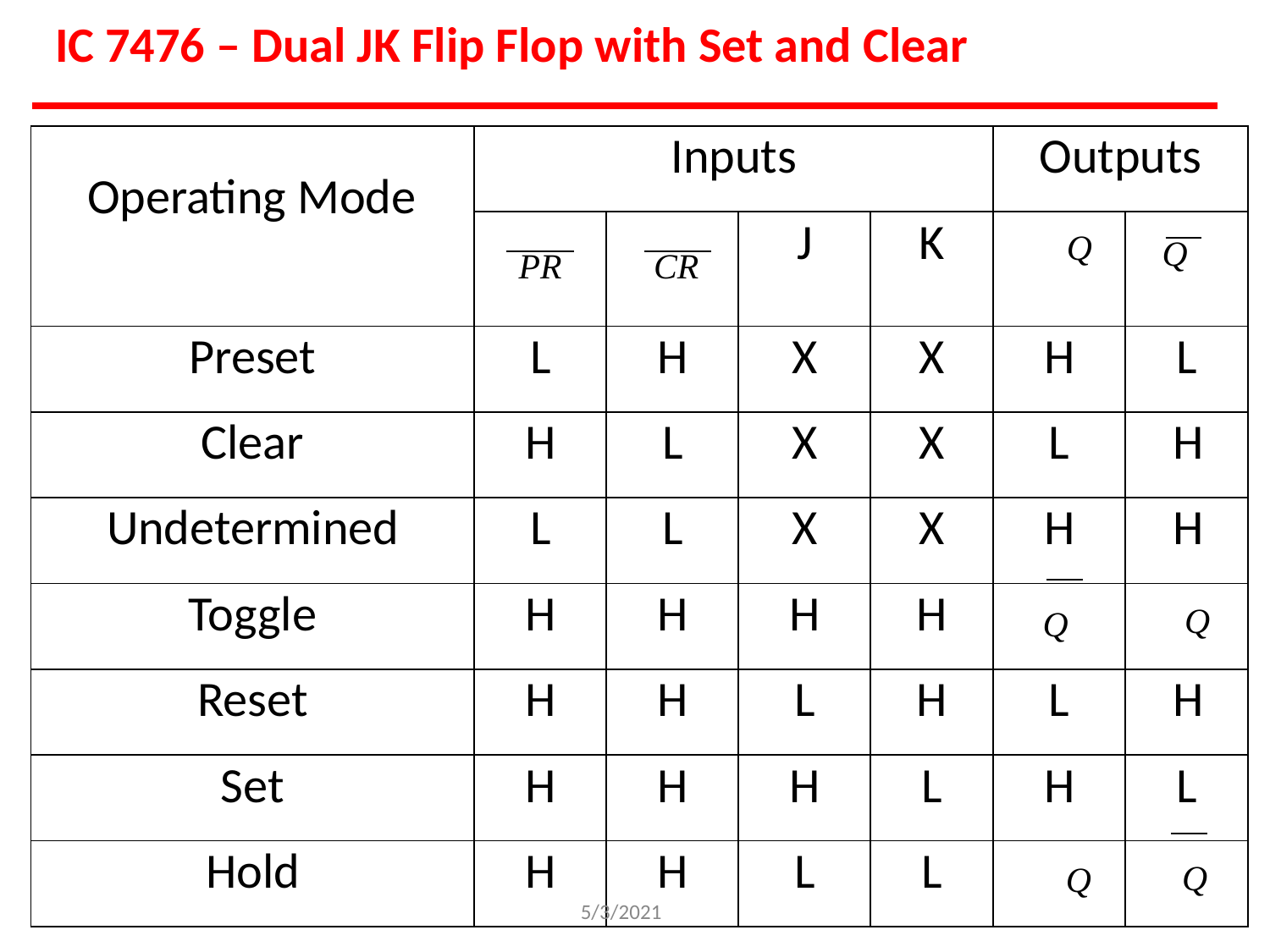

# IC 7476 – Dual JK Flip Flop with Set and Clear

| Operating Mode | Inputs |  |  |  | Outputs |  |
| --- | --- | --- | --- | --- | --- | --- |
|  | PR | CR | J | K | Q | Q |
| Preset | L | H | X | X | H | L |
| Clear | H | L | X | X | L | H |
| Undetermined | L | L | X | X | H | H |
| Toggle | H | H | H | H | Q | Q |
| Reset | H | H | L | H | L | H |
| Set | H | H | H | L | H | L |
| Hold | H | H | L | L | Q | Q |

5/3/2021